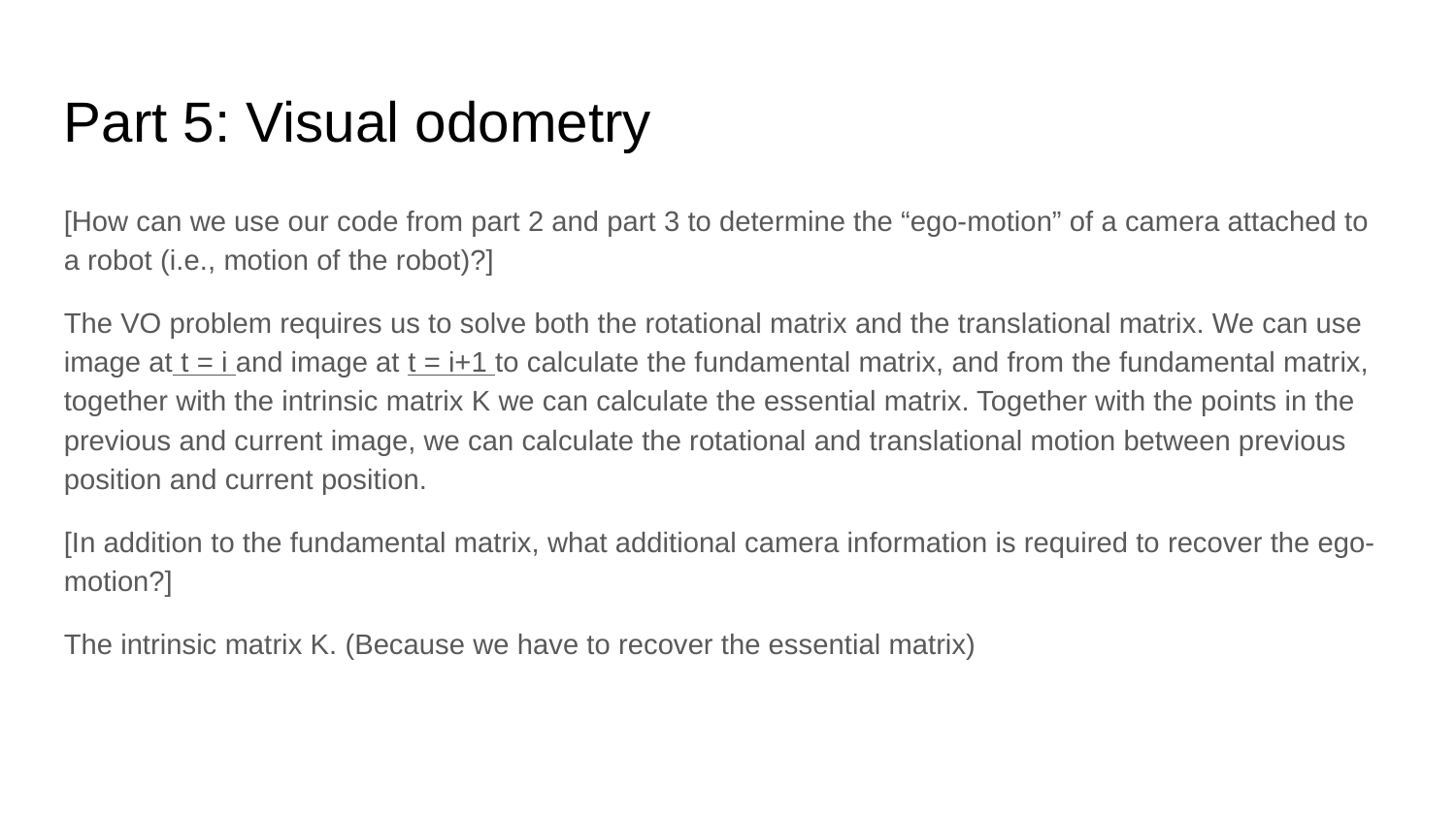

Part 5: Visual odometry

[How can we use our code from part 2 and part 3 to determine the “ego-motion” of a camera attached to a robot (i.e., motion of the robot)?]
The VO problem requires us to solve both the rotational matrix and the translational matrix. We can use image at t = i and image at t = i+1 to calculate the fundamental matrix, and from the fundamental matrix, together with the intrinsic matrix K we can calculate the essential matrix. Together with the points in the previous and current image, we can calculate the rotational and translational motion between previous position and current position.
[In addition to the fundamental matrix, what additional camera information is required to recover the ego-motion?]
The intrinsic matrix K. (Because we have to recover the essential matrix)